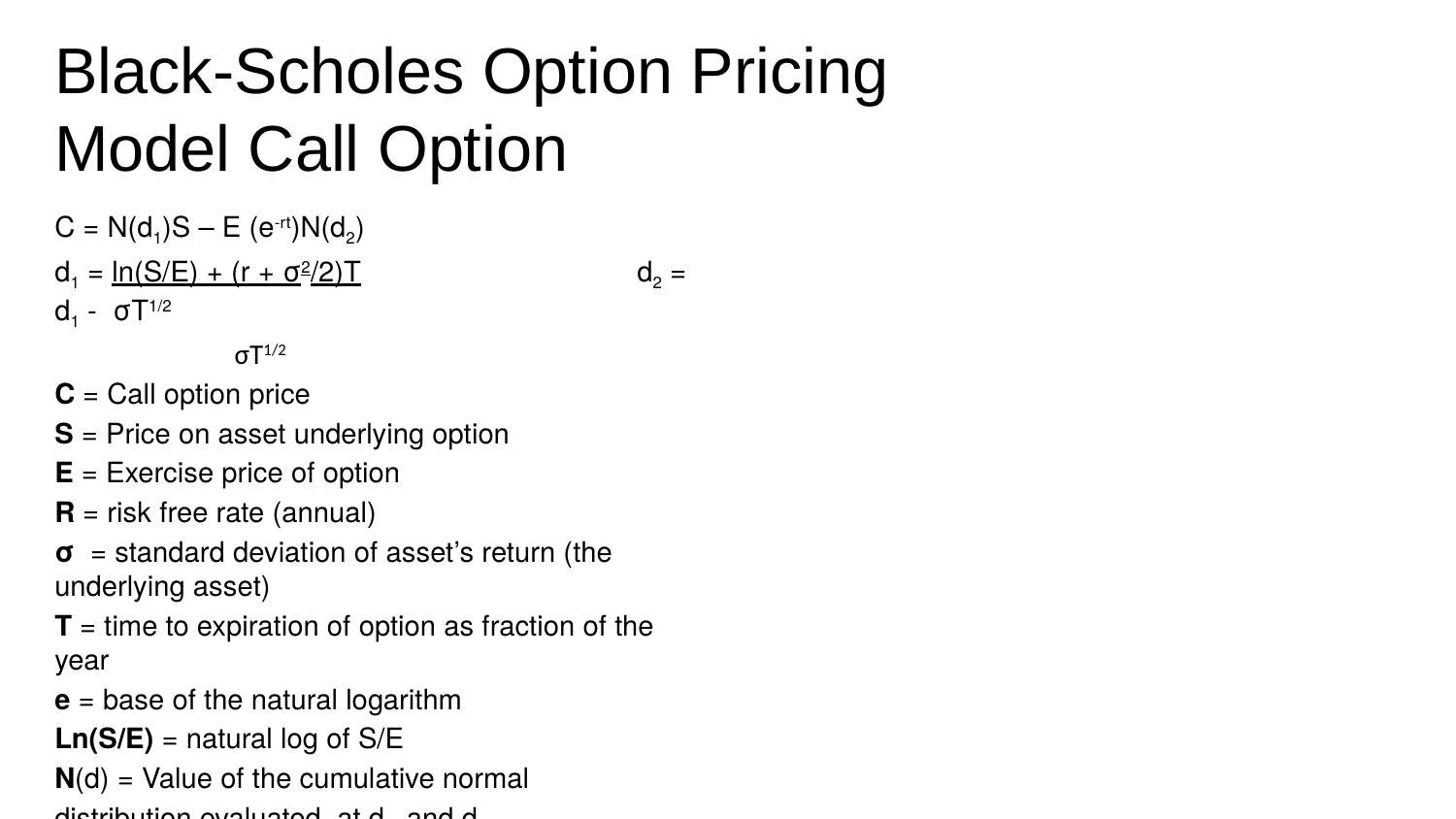

# Black-Scholes Option Pricing Model Call Option
C = N(d1)S – E (e-rt)N(d2)
d1 = ln(S/E) + (r + σ2/2)T		d2 = d1 -  σT1/2
                 σT1/2
C = Call option price
S = Price on asset underlying option
E = Exercise price of option
R = risk free rate (annual)
σ  = standard deviation of asset’s return (the underlying asset)
T = time to expiration of option as fraction of the year
e = base of the natural logarithm
Ln(S/E) = natural log of S/E
N(d) = Value of the cumulative normal
distribution evaluated  at d1  and d2